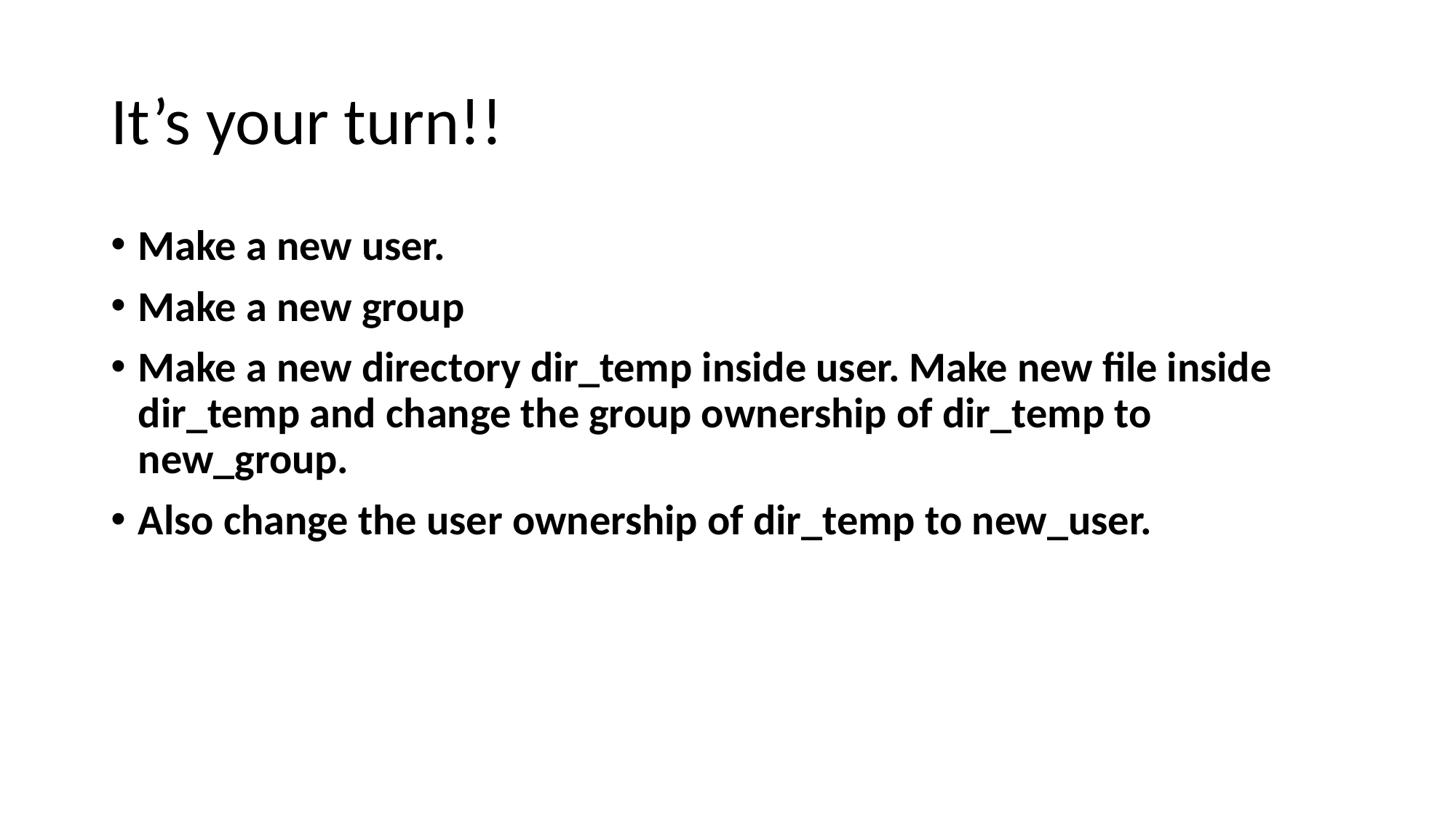

# It’s your turn!!
Make a new user.
Make a new group
Make a new directory dir_temp inside user. Make new file inside dir_temp and change the group ownership of dir_temp to new_group.
Also change the user ownership of dir_temp to new_user.